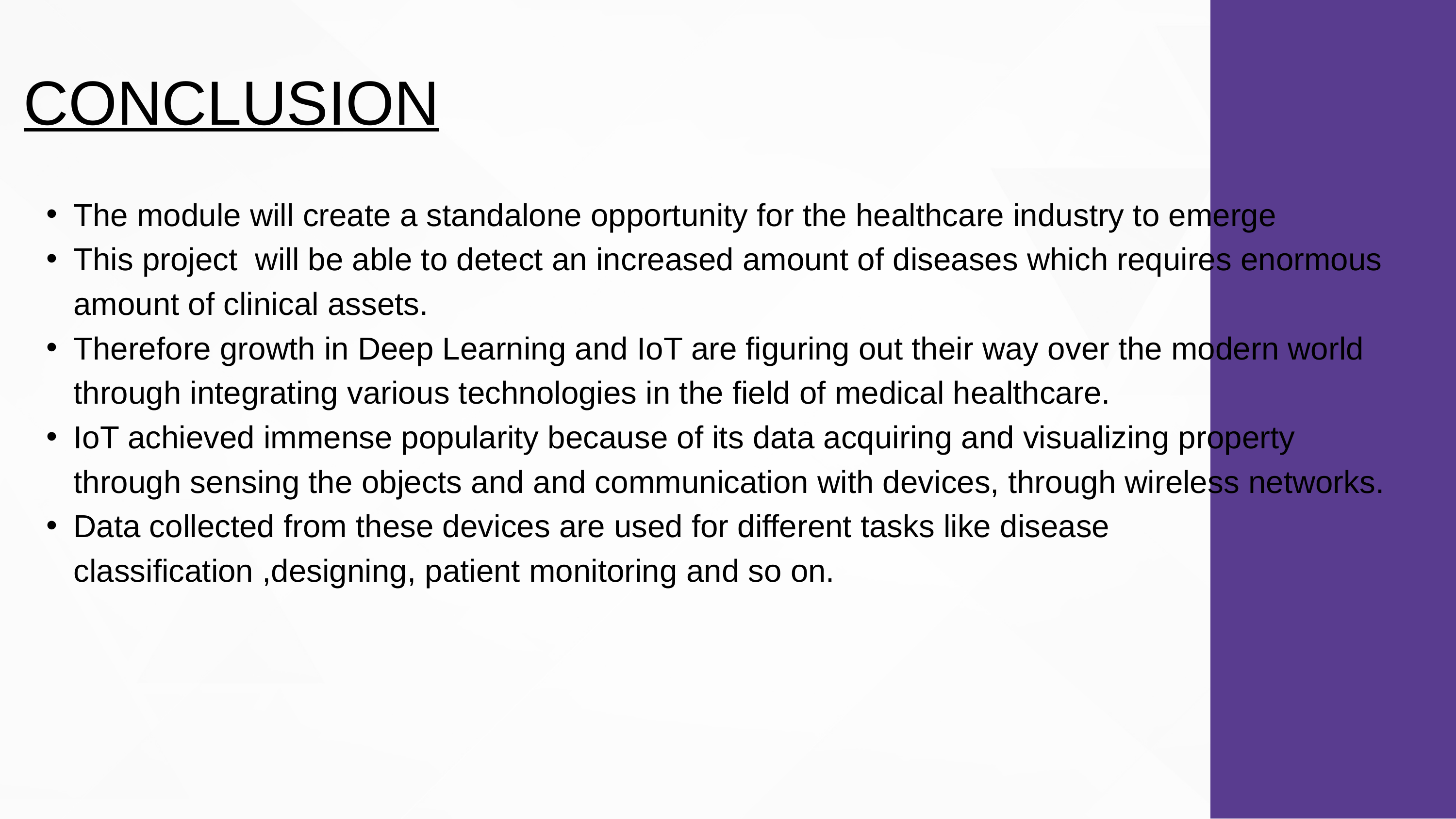

CONCLUSION
The module will create a standalone opportunity for the healthcare industry to emerge
This project  will be able to detect an increased amount of diseases which requires enormous amount of clinical assets.
Therefore growth in Deep Learning and IoT are figuring out their way over the modern world through integrating various technologies in the field of medical healthcare.
IoT achieved immense popularity because of its data acquiring and visualizing property through sensing the objects and and communication with devices, through wireless networks.
Data collected from these devices are used for different tasks like disease classification ,designing, patient monitoring and so on.